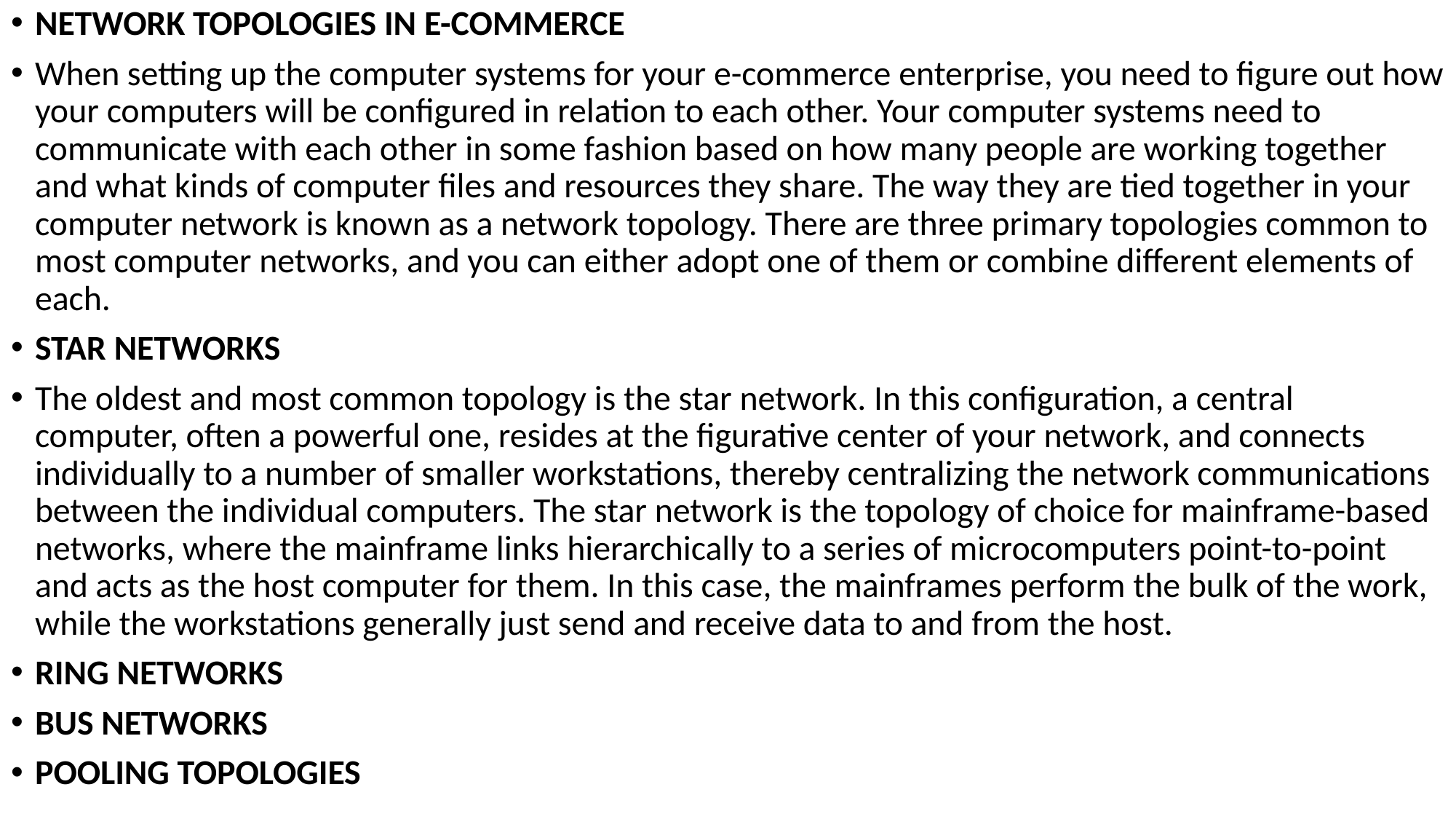

NETWORK TOPOLOGIES IN E-COMMERCE
When setting up the computer systems for your e-commerce enterprise, you need to figure out how your computers will be configured in relation to each other. Your computer systems need to communicate with each other in some fashion based on how many people are working together and what kinds of computer files and resources they share. The way they are tied together in your computer network is known as a network topology. There are three primary topologies common to most computer networks, and you can either adopt one of them or combine different elements of each.
STAR NETWORKS
The oldest and most common topology is the star network. In this configuration, a central computer, often a powerful one, resides at the figurative center of your network, and connects individually to a number of smaller workstations, thereby centralizing the network communications between the individual computers. The star network is the topology of choice for mainframe-based networks, where the mainframe links hierarchically to a series of microcomputers point-to-point and acts as the host computer for them. In this case, the mainframes perform the bulk of the work, while the workstations generally just send and receive data to and from the host.
RING NETWORKS
BUS NETWORKS
POOLING TOPOLOGIES